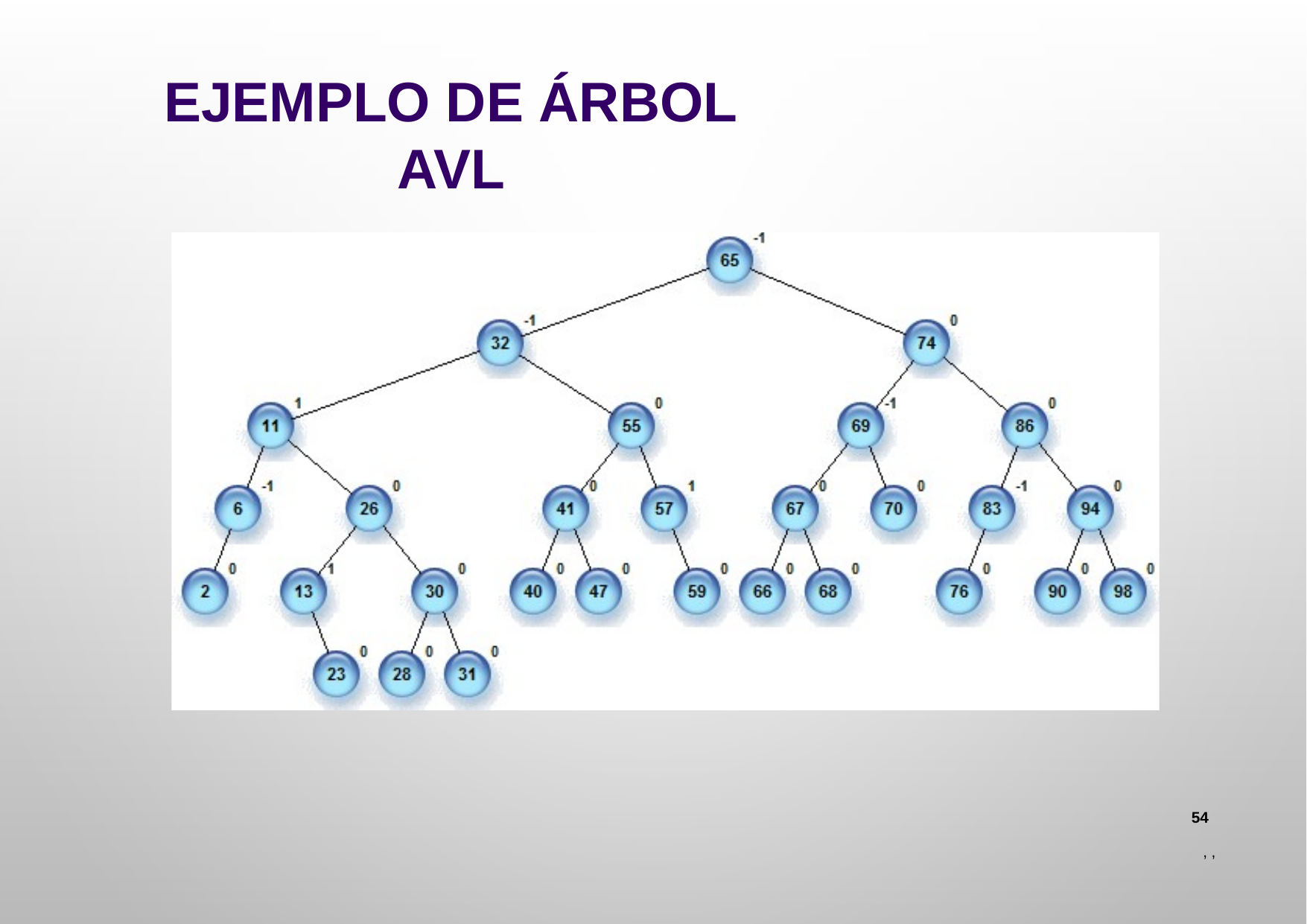

# Ejemplo de árbol AVL

54

 , ,